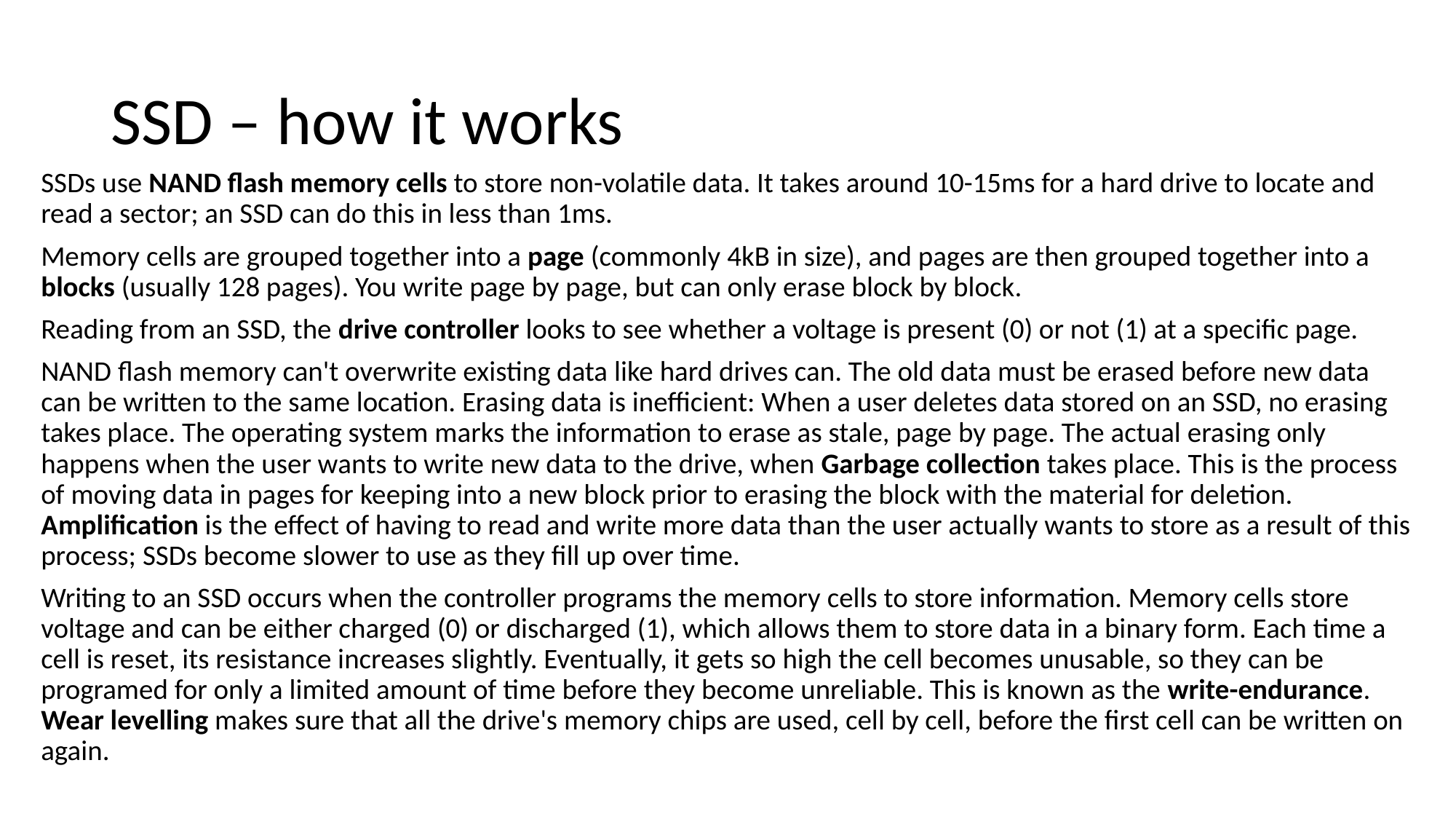

# SSD – how it works
SSDs use NAND flash memory cells to store non-volatile data. It takes around 10-15ms for a hard drive to locate and read a sector; an SSD can do this in less than 1ms.
Memory cells are grouped together into a page (commonly 4kB in size), and pages are then grouped together into a blocks (usually 128 pages). You write page by page, but can only erase block by block.
Reading from an SSD, the drive controller looks to see whether a voltage is present (0) or not (1) at a specific page.
NAND flash memory can't overwrite existing data like hard drives can. The old data must be erased before new data can be written to the same location. Erasing data is inefficient: When a user deletes data stored on an SSD, no erasing takes place. The operating system marks the information to erase as stale, page by page. The actual erasing only happens when the user wants to write new data to the drive, when Garbage collection takes place. This is the process of moving data in pages for keeping into a new block prior to erasing the block with the material for deletion. Amplification is the effect of having to read and write more data than the user actually wants to store as a result of this process; SSDs become slower to use as they fill up over time.
Writing to an SSD occurs when the controller programs the memory cells to store information. Memory cells store voltage and can be either charged (0) or discharged (1), which allows them to store data in a binary form. Each time a cell is reset, its resistance increases slightly. Eventually, it gets so high the cell becomes unusable, so they can be programed for only a limited amount of time before they become unreliable. This is known as the write-endurance. Wear levelling makes sure that all the drive's memory chips are used, cell by cell, before the first cell can be written on again.